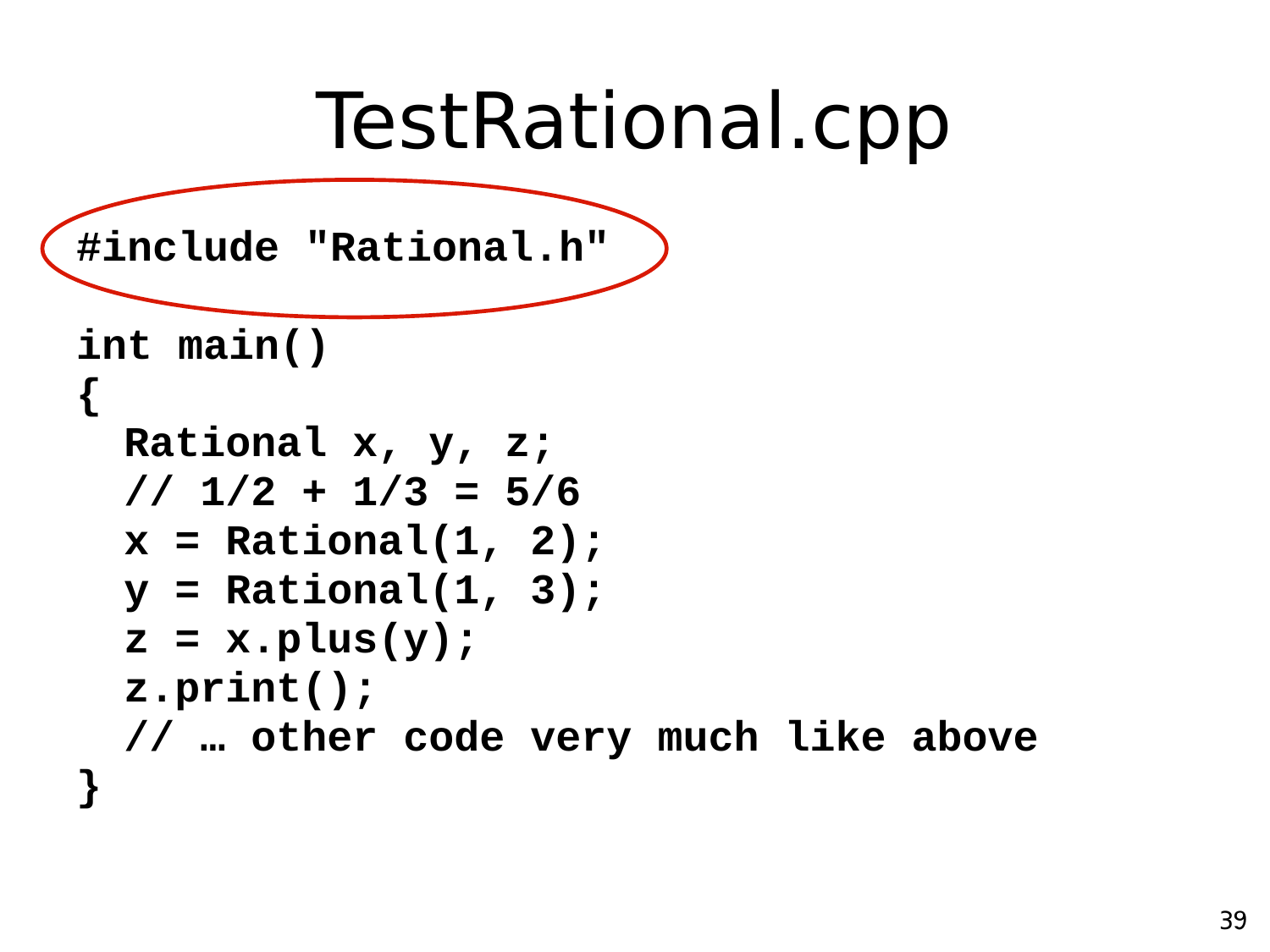

# TestRational.cpp

#include "Rational.h"

int main()
{
	Rational x, y, z;
	// 1/2 + 1/3 = 5/6
	x = Rational(1, 2);
	y = Rational(1, 3);
	z = x.plus(y);
	z.print();
	// … other code very much like above
}